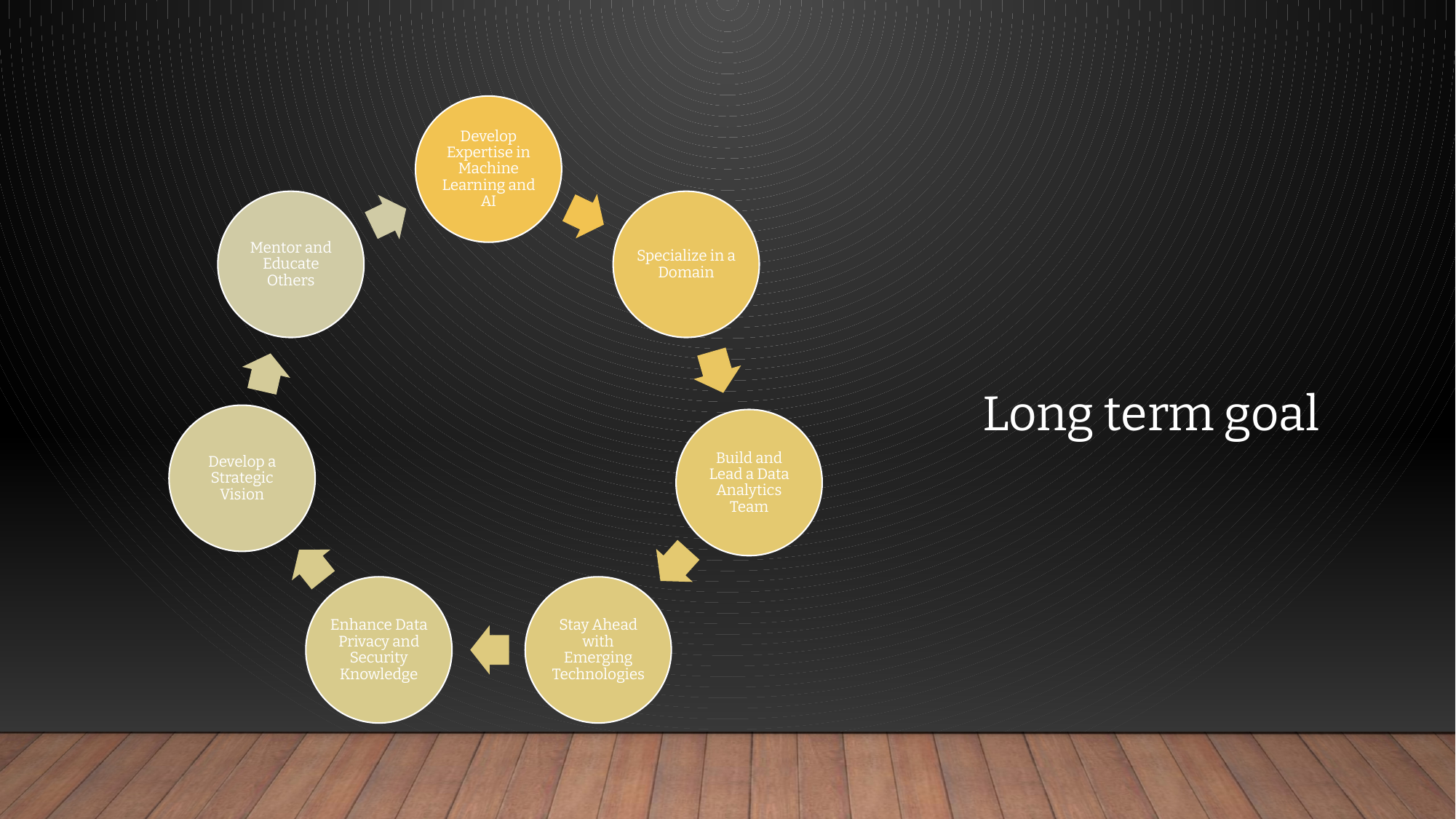

Develop Expertise in Machine Learning and AI

Specialize in a Domain

Build and Lead a Data Analytics Team

Stay Ahead with Emerging Technologies

Enhance Data Privacy and Security Knowledge

Develop a Strategic Vision

Mentor and Educate Others

Long term goal